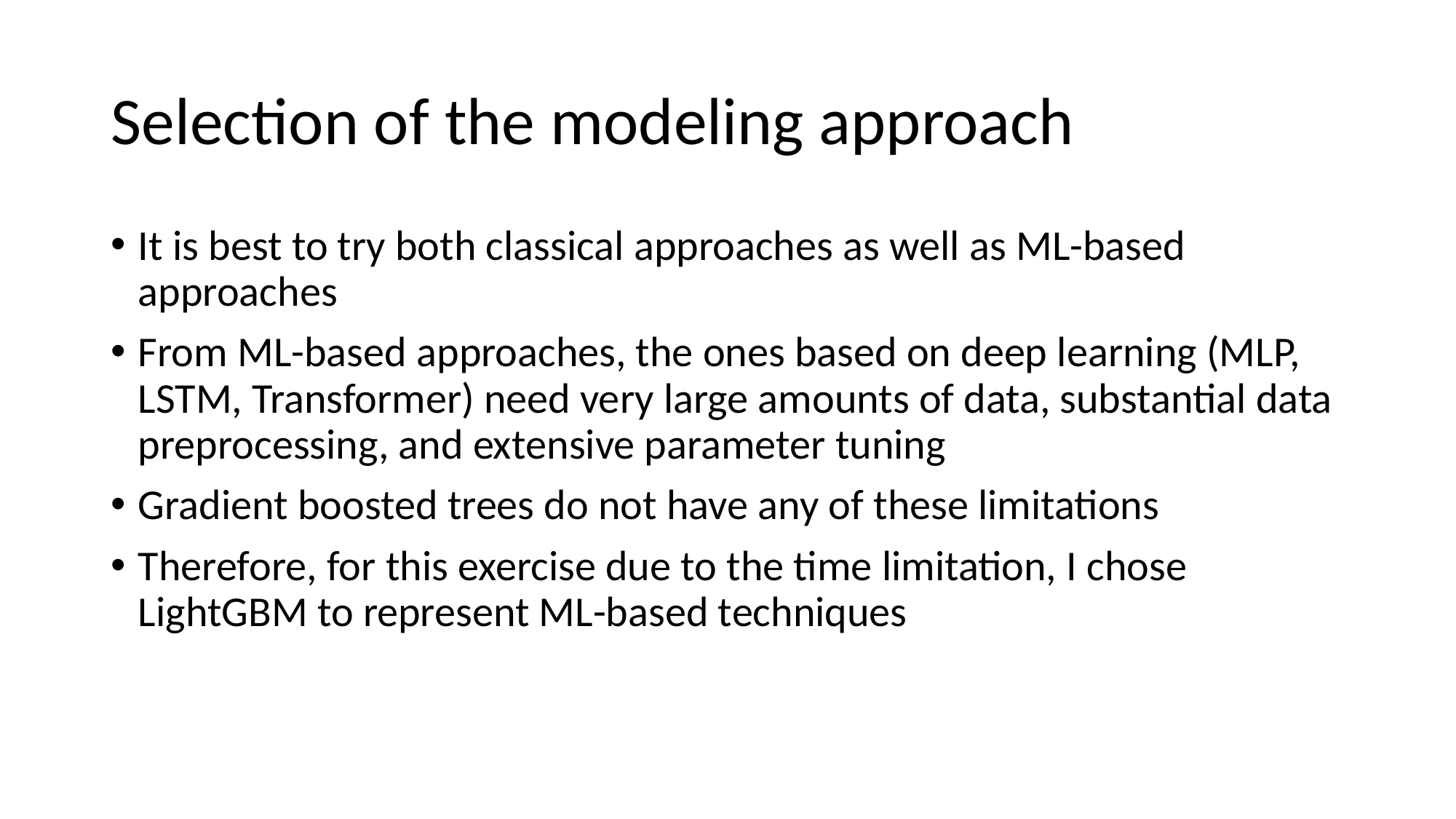

# Selection of the modeling approach
It is best to try both classical approaches as well as ML-based approaches
From ML-based approaches, the ones based on deep learning (MLP, LSTM, Transformer) need very large amounts of data, substantial data preprocessing, and extensive parameter tuning
Gradient boosted trees do not have any of these limitations
Therefore, for this exercise due to the time limitation, I chose LightGBM to represent ML-based techniques